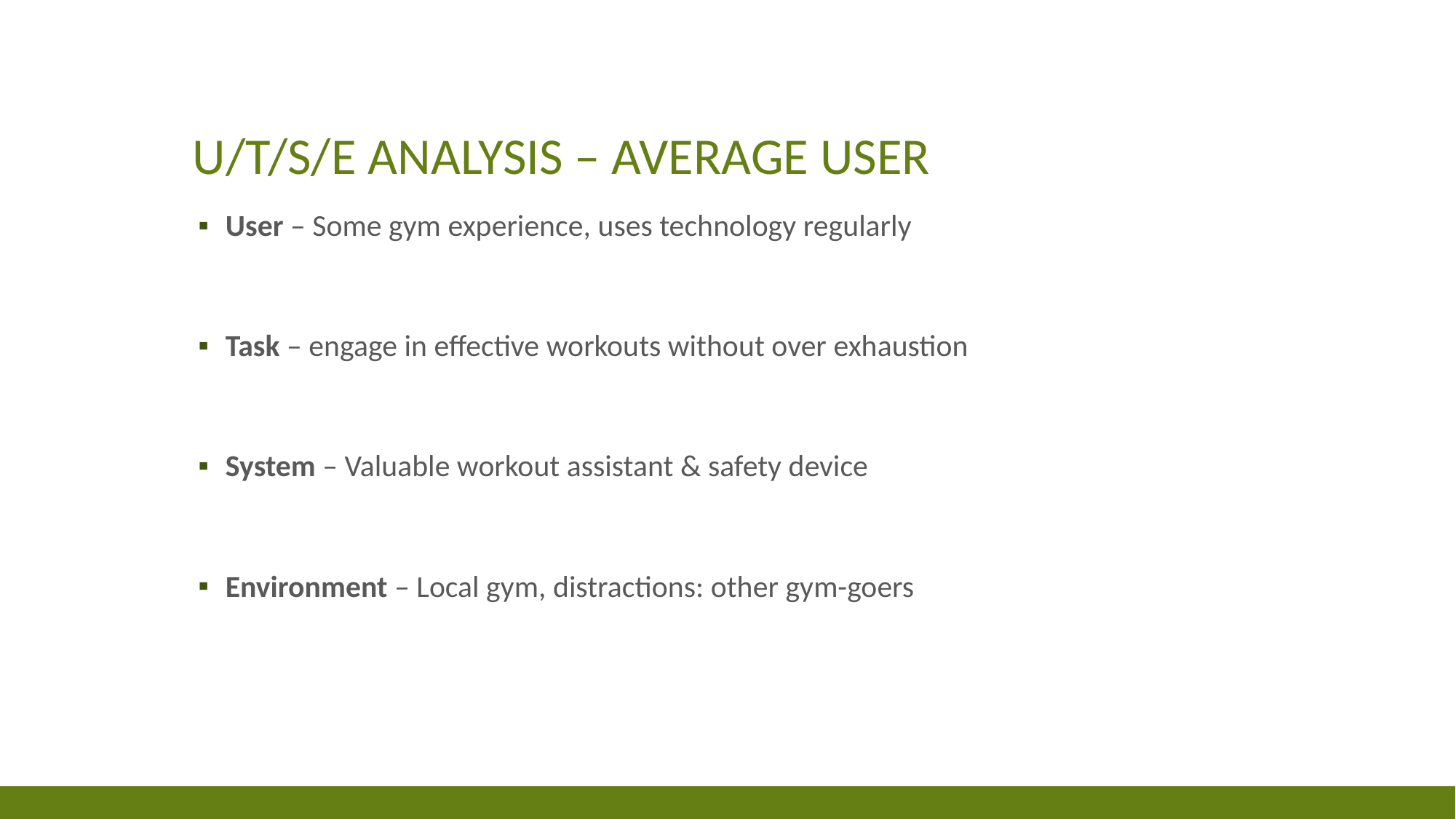

# U/T/S/E Analysis – Average user
User – Some gym experience, uses technology regularly

Task – engage in effective workouts without over exhaustion

System – Valuable workout assistant & safety device

Environment – Local gym, distractions: other gym-goers